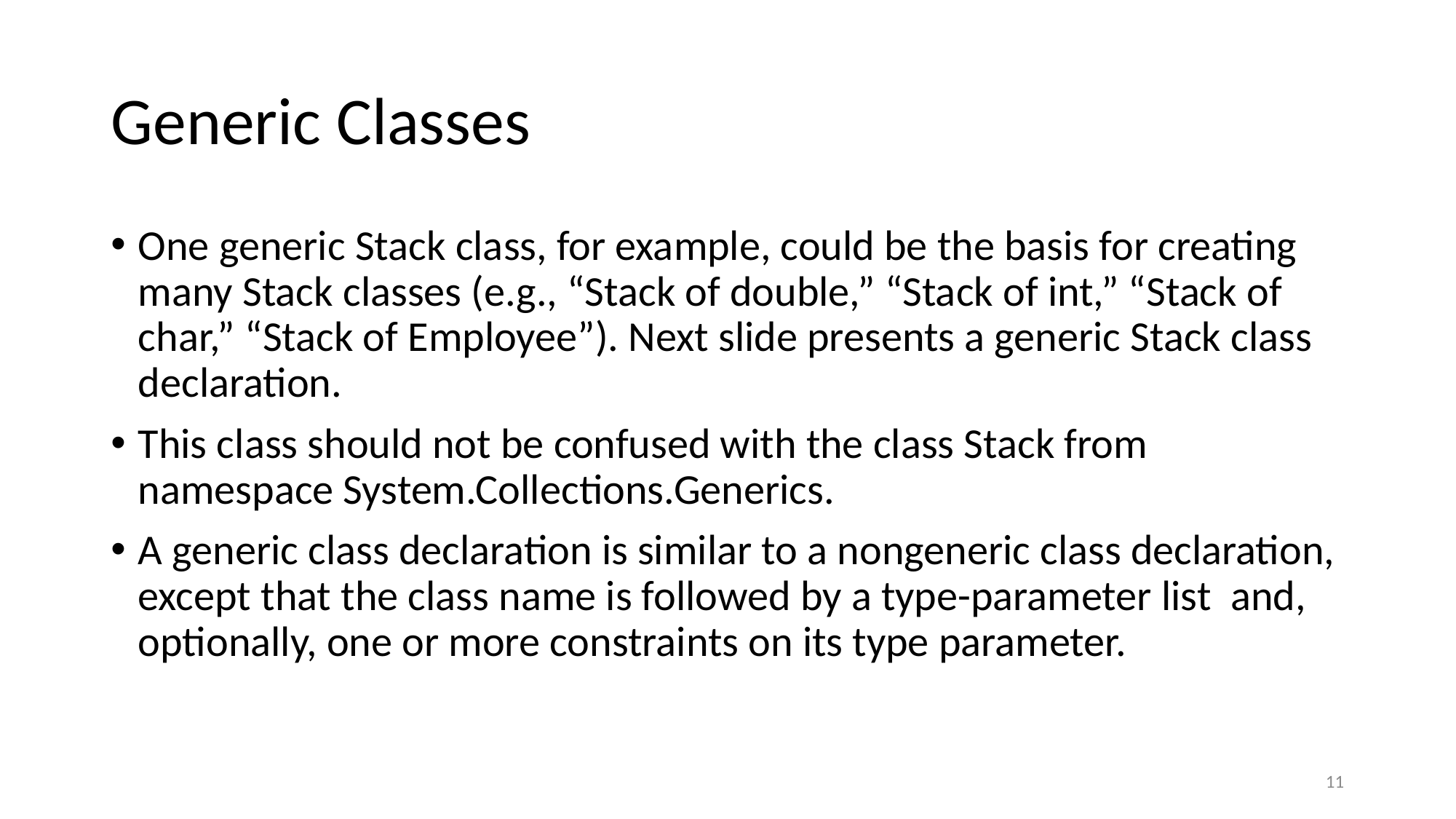

# Generic Classes
One generic Stack class, for example, could be the basis for creating many Stack classes (e.g., “Stack of double,” “Stack of int,” “Stack of char,” “Stack of Employee”). Next slide presents a generic Stack class declaration.
This class should not be confused with the class Stack from namespace System.Collections.Generics.
A generic class declaration is similar to a nongeneric class declaration, except that the class name is followed by a type-parameter list  and, optionally, one or more constraints on its type parameter.
11